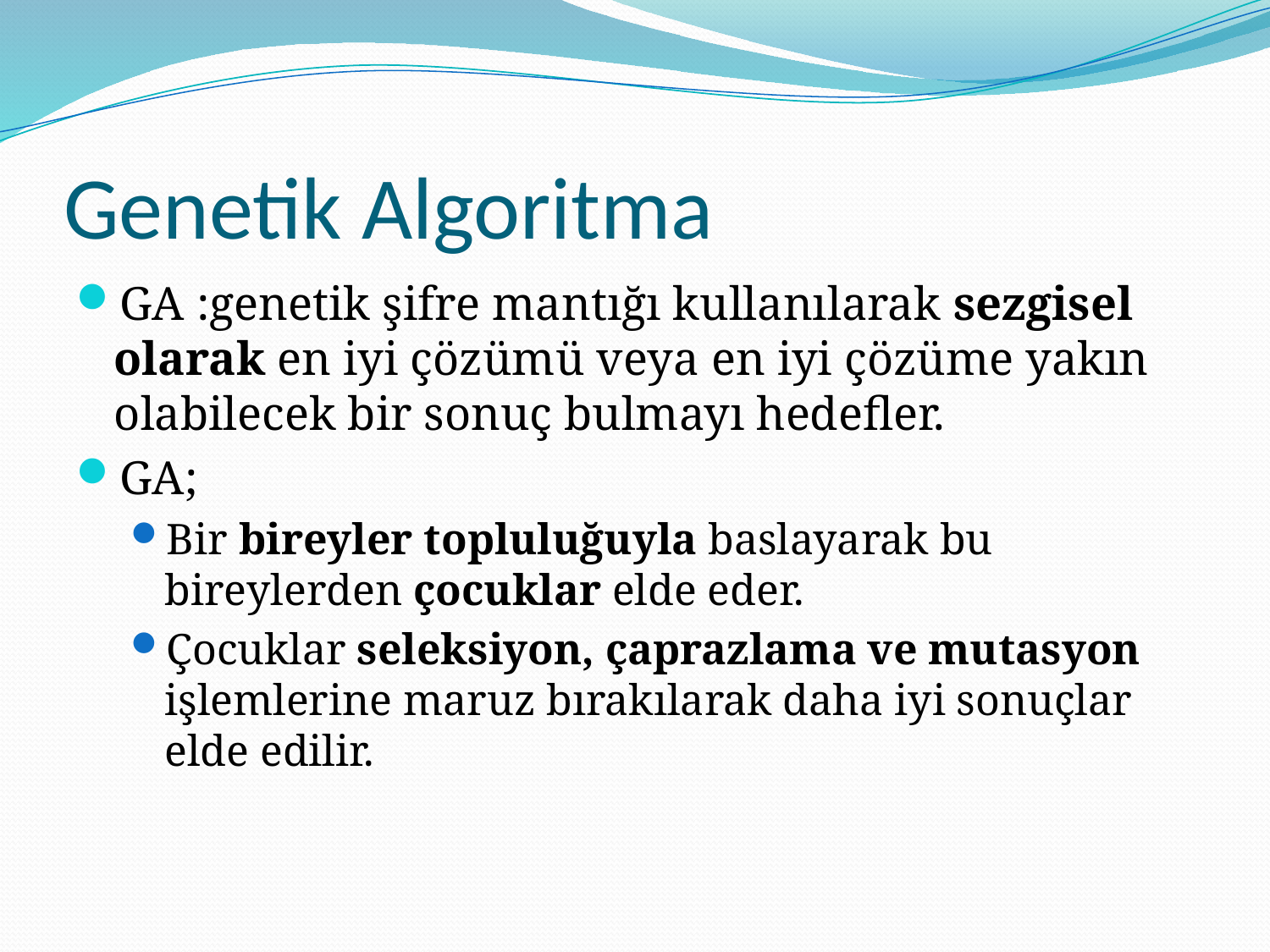

# Genetik Algoritma
GA :genetik şifre mantığı kullanılarak sezgisel olarak en iyi çözümü veya en iyi çözüme yakın olabilecek bir sonuç bulmayı hedefler.
GA;
Bir bireyler topluluğuyla baslayarak bu bireylerden çocuklar elde eder.
Çocuklar seleksiyon, çaprazlama ve mutasyon işlemlerine maruz bırakılarak daha iyi sonuçlar elde edilir.